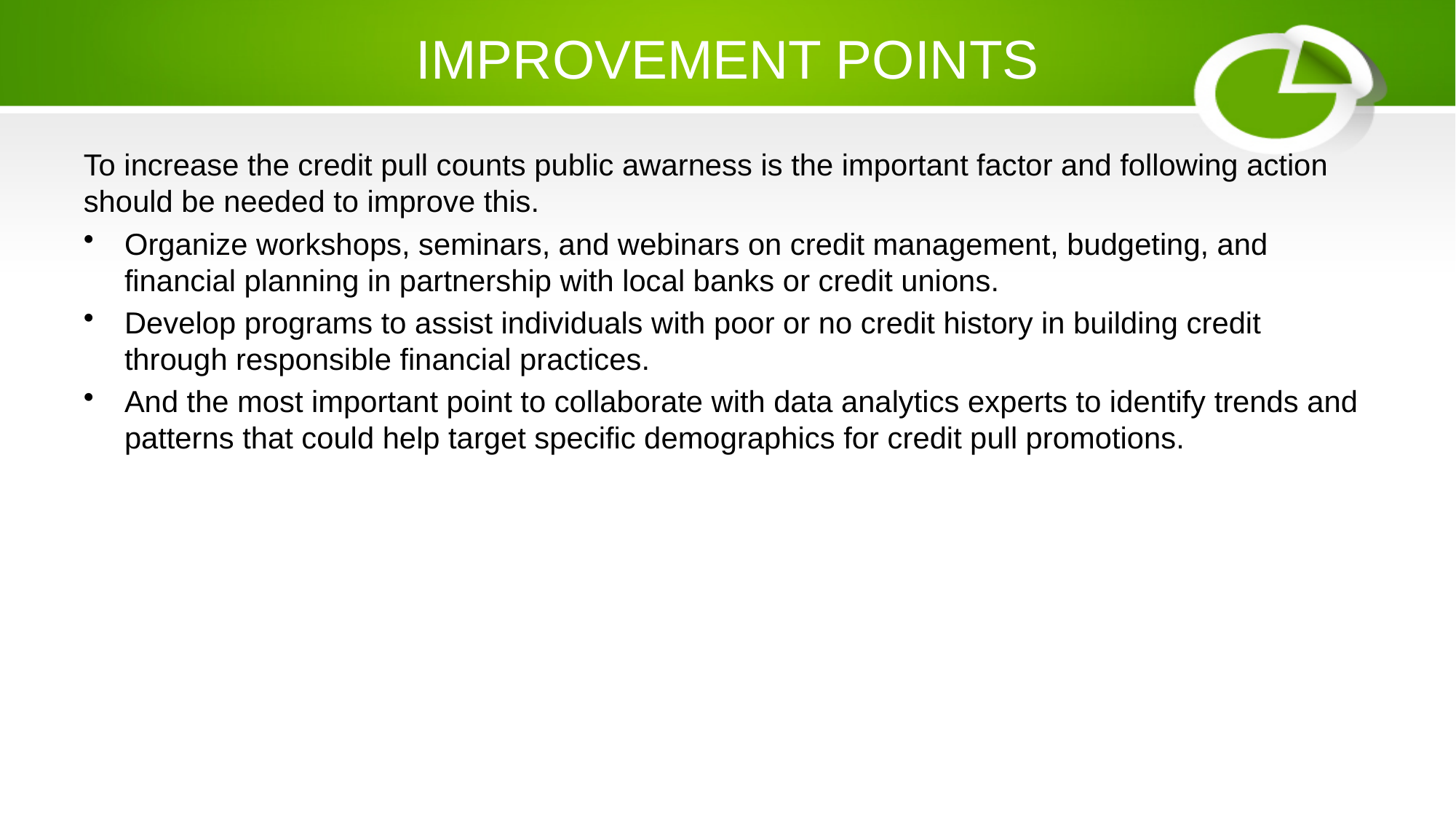

# IMPROVEMENT POINTS
To increase the credit pull counts public awarness is the important factor and following action should be needed to improve this.
Organize workshops, seminars, and webinars on credit management, budgeting, and financial planning in partnership with local banks or credit unions.
Develop programs to assist individuals with poor or no credit history in building credit through responsible financial practices.
And the most important point to collaborate with data analytics experts to identify trends and patterns that could help target specific demographics for credit pull promotions.